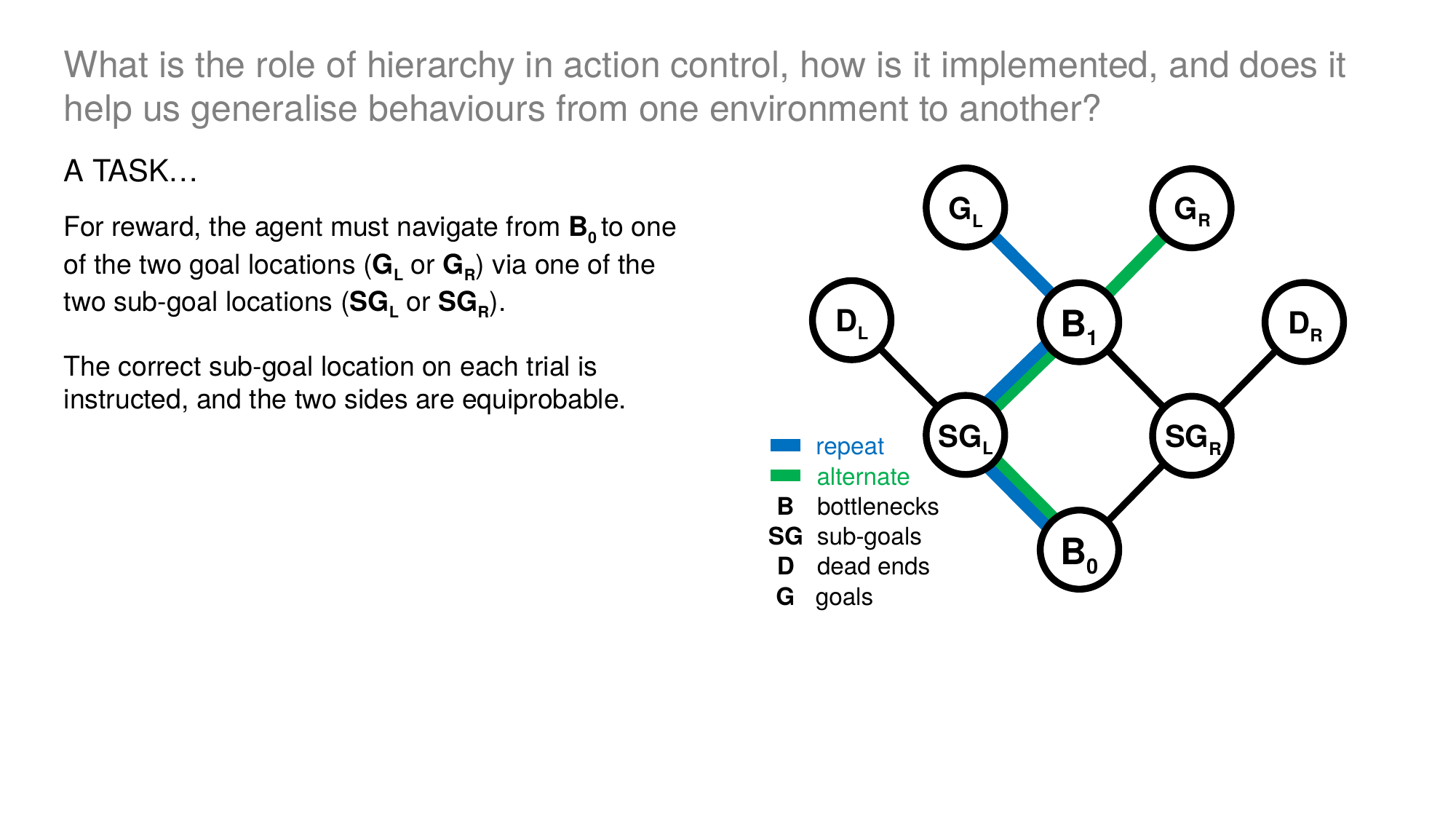

What is the role of hierarchy in action control, how is it implemented, and does it help us generalise behaviours from one environment to another?
A TASK…

GR
GL

B1
DL
DR

SGL
SGR

B0
repeat
alternate
B
bottlenecks
SG
sub-goals
D
dead ends
G
goals
For reward, the agent must navigate from B0 to one of the two goal locations (GL or GR) via one of the two sub-goal locations (SGL or SGR).
The correct sub-goal location on each trial is instructed, and the two sides are equiprobable.